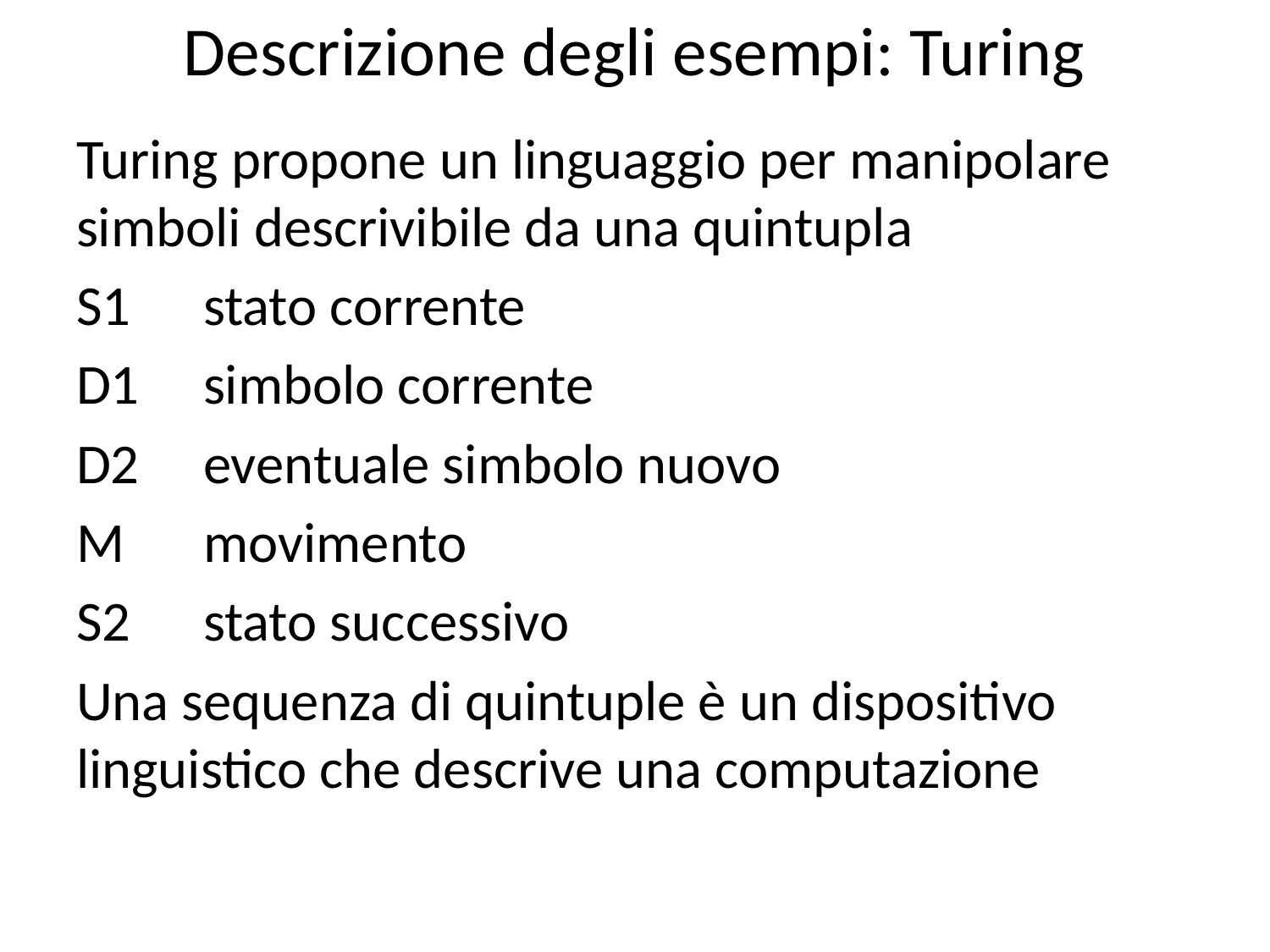

# Descrizione degli esempi: Turing
Turing propone un linguaggio per manipolare simboli descrivibile da una quintupla
S1	stato corrente
D1	simbolo corrente
D2 	eventuale simbolo nuovo
M	movimento
S2	stato successivo
Una sequenza di quintuple è un dispositivo linguistico che descrive una computazione